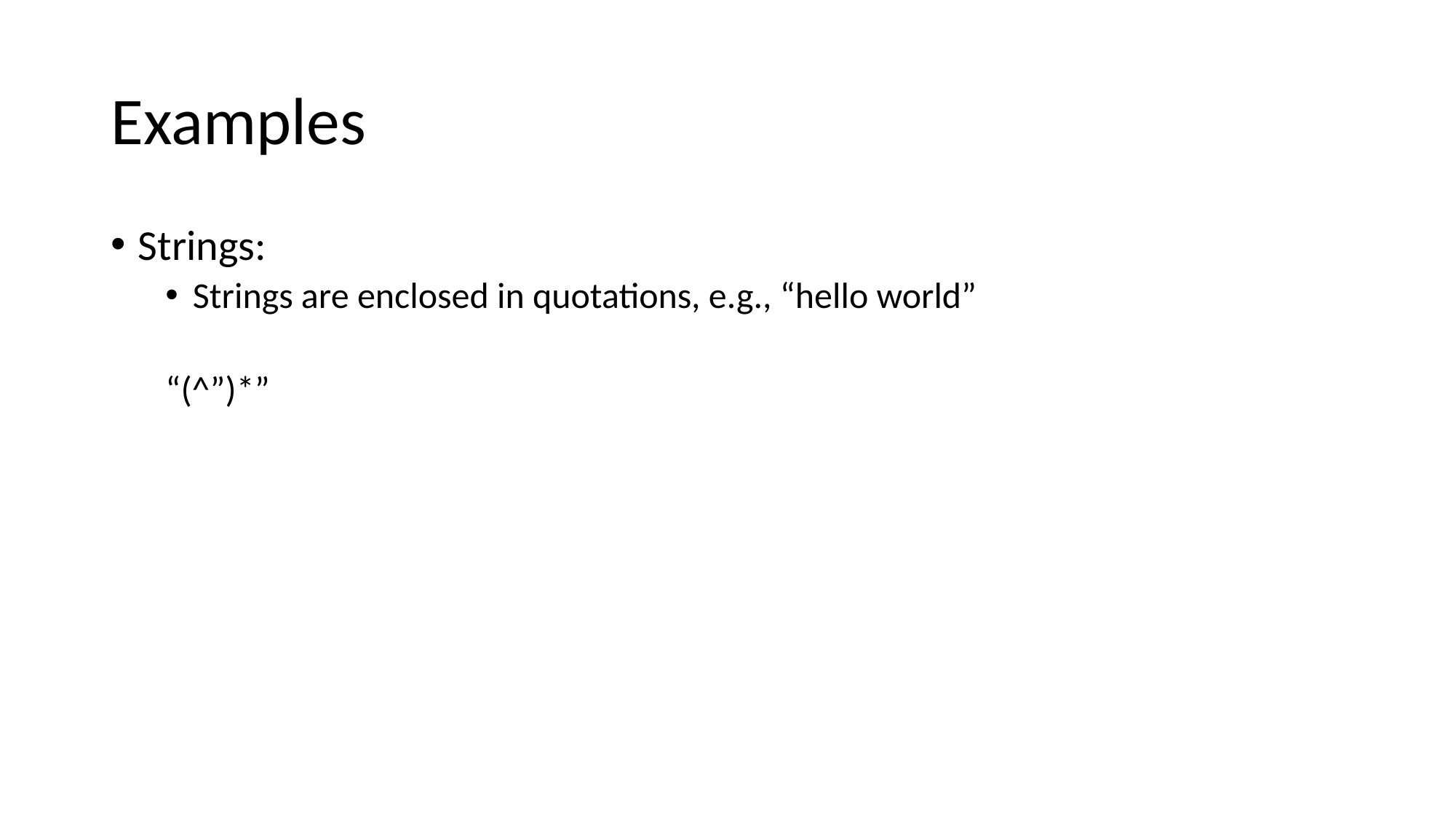

# Examples
Strings:
Strings are enclosed in quotations, e.g., “hello world”

“(^”)*”